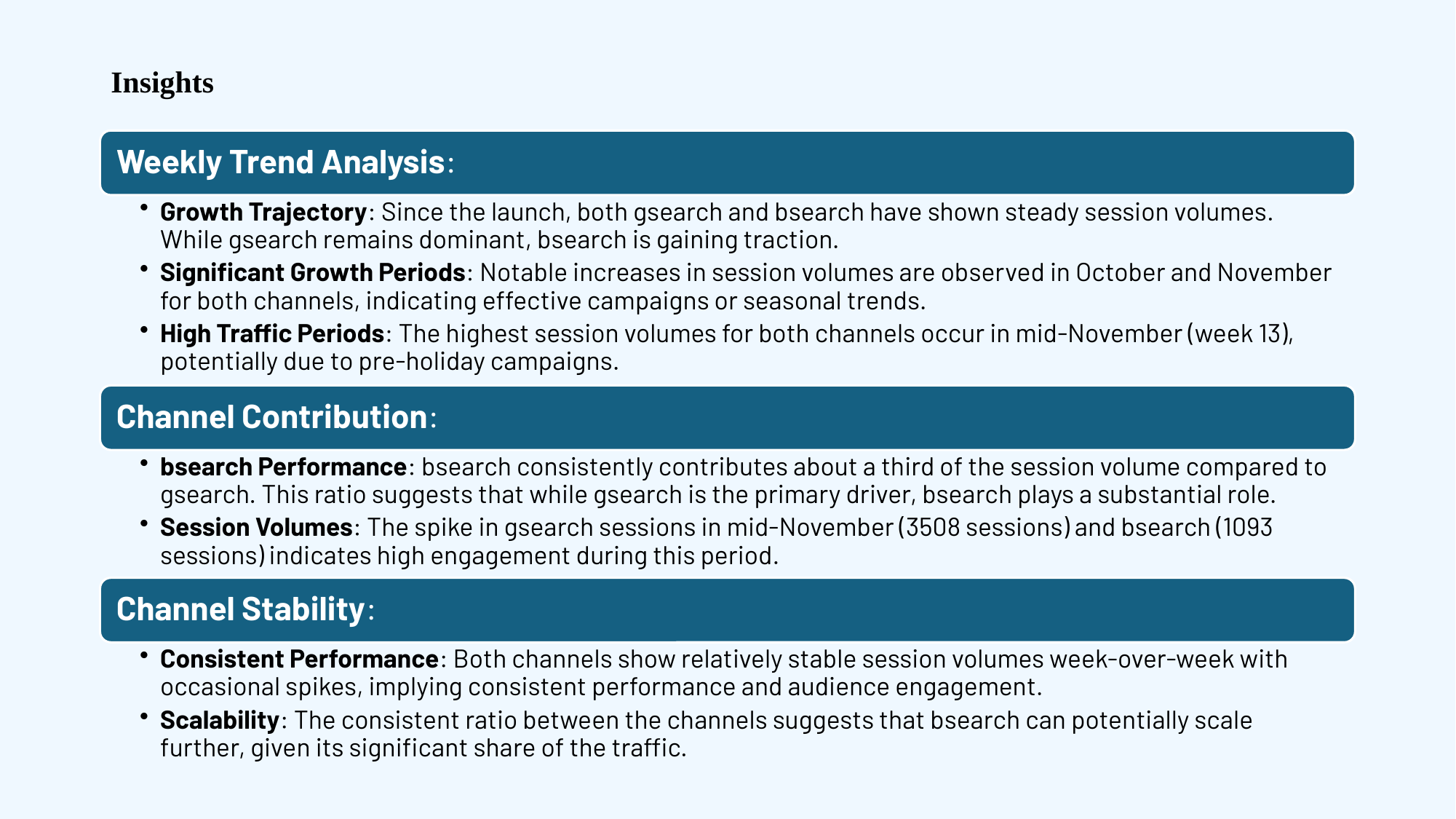

# Insights
Weekly Trend Analysis:
Growth Trajectory: Since the launch, both gsearch and bsearch have shown steady session volumes. While gsearch remains dominant, bsearch is gaining traction.
Significant Growth Periods: Notable increases in session volumes are observed in October and November for both channels, indicating effective campaigns or seasonal trends.
High Traffic Periods: The highest session volumes for both channels occur in mid-November (week 13), potentially due to pre-holiday campaigns.
Channel Contribution:
bsearch Performance: bsearch consistently contributes about a third of the session volume compared to gsearch. This ratio suggests that while gsearch is the primary driver, bsearch plays a substantial role.
Session Volumes: The spike in gsearch sessions in mid-November (3508 sessions) and bsearch (1093 sessions) indicates high engagement during this period.
Channel Stability:
Consistent Performance: Both channels show relatively stable session volumes week-over-week with occasional spikes, implying consistent performance and audience engagement.
Scalability: The consistent ratio between the channels suggests that bsearch can potentially scale further, given its significant share of the traffic.